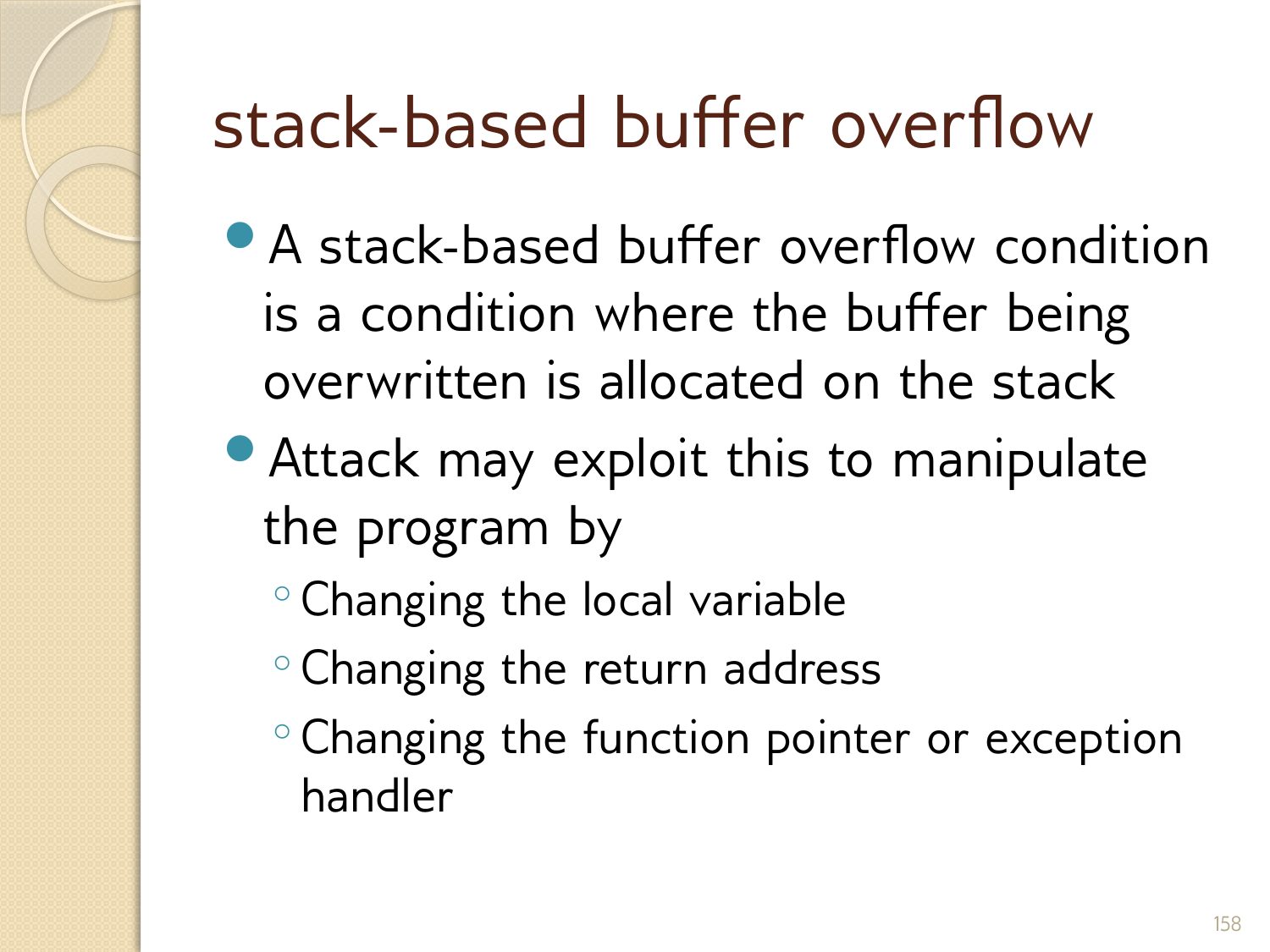

# stack-based buffer overflow
A stack-based buffer overflow condition is a condition where the buffer being overwritten is allocated on the stack
Attack may exploit this to manipulate the program by
Changing the local variable
Changing the return address
Changing the function pointer or exception handler
158